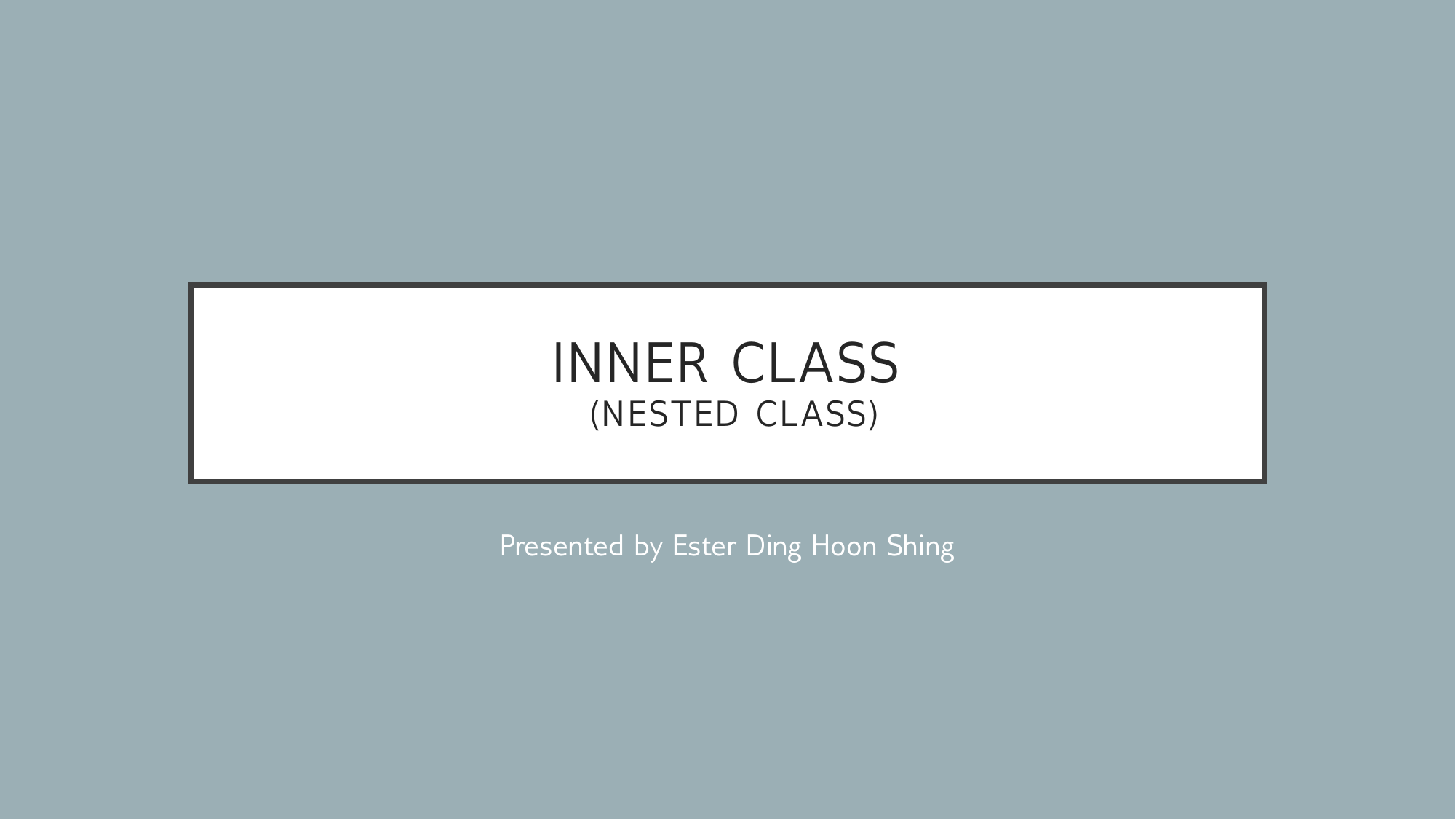

# Inner Class (Nested class)
Presented by Ester Ding Hoon Shing